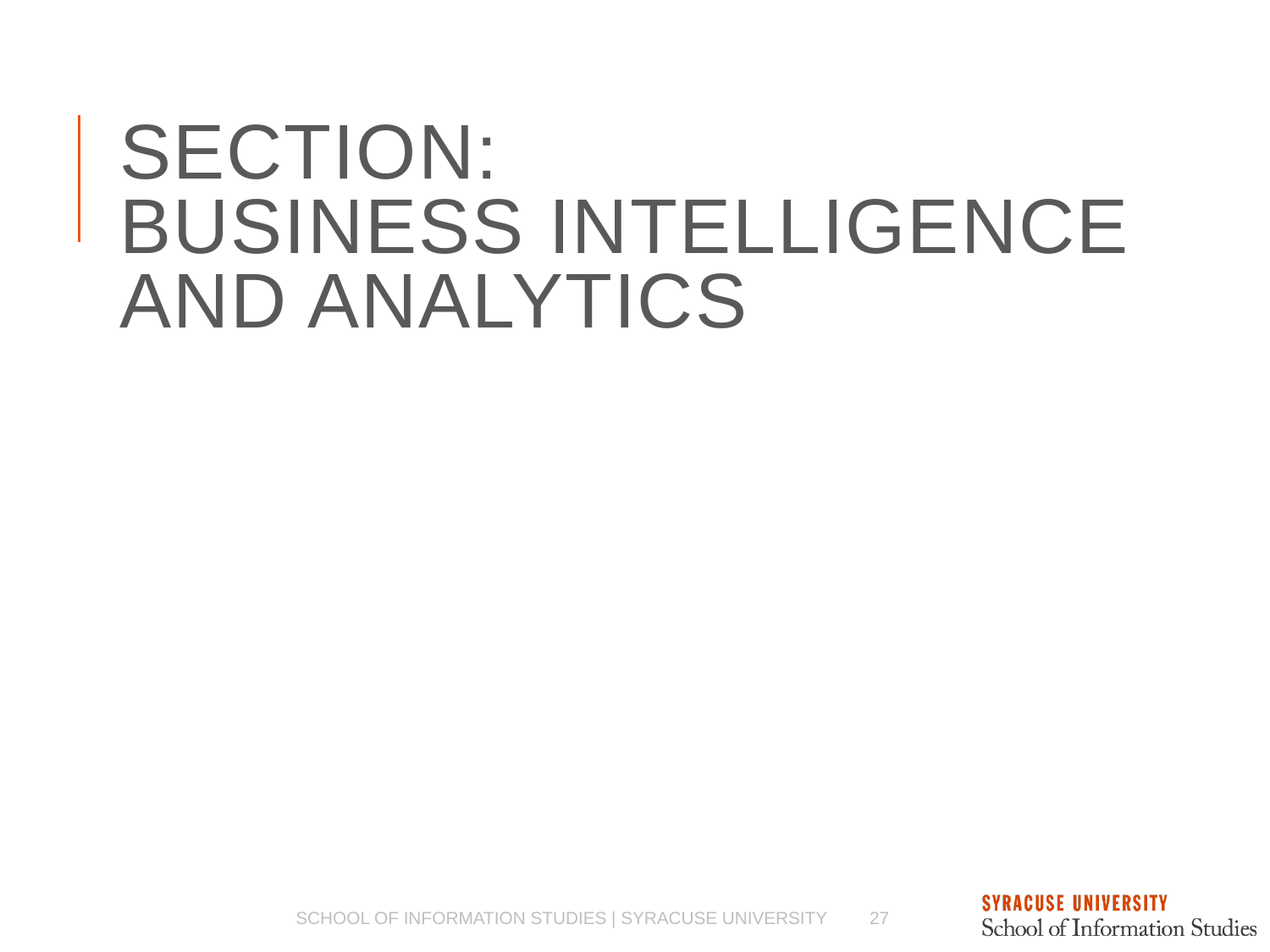

# Section: Business Intelligence and Analytics
School of Information Studies | Syracuse University
27